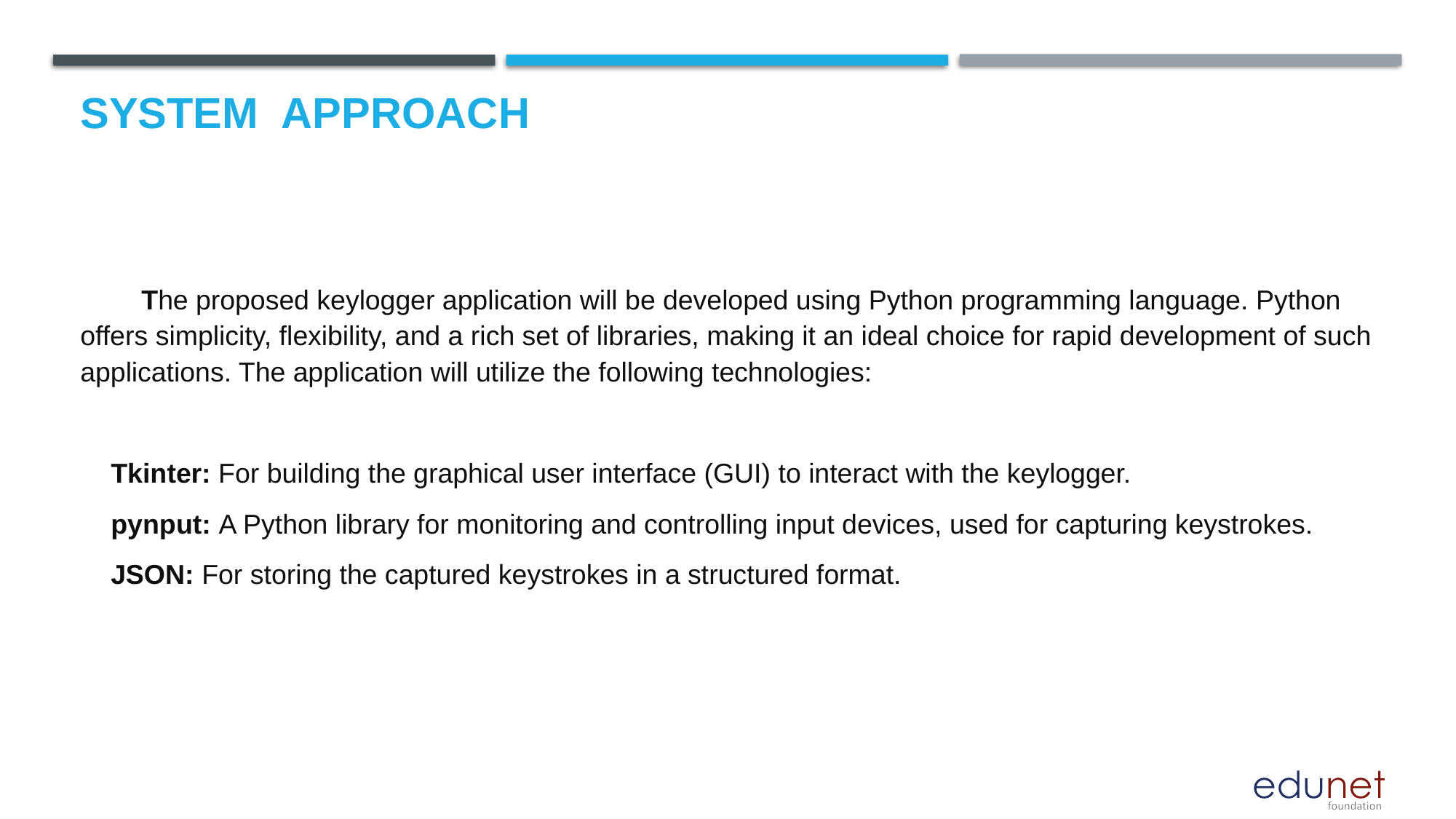

# System  Approach
        The proposed keylogger application will be developed using Python programming language. Python offers simplicity, flexibility, and a rich set of libraries, making it an ideal choice for rapid development of such applications. The application will utilize the following technologies:

    Tkinter: For building the graphical user interface (GUI) to interact with the keylogger.
    pynput: A Python library for monitoring and controlling input devices, used for capturing keystrokes.
    JSON: For storing the captured keystrokes in a structured format.